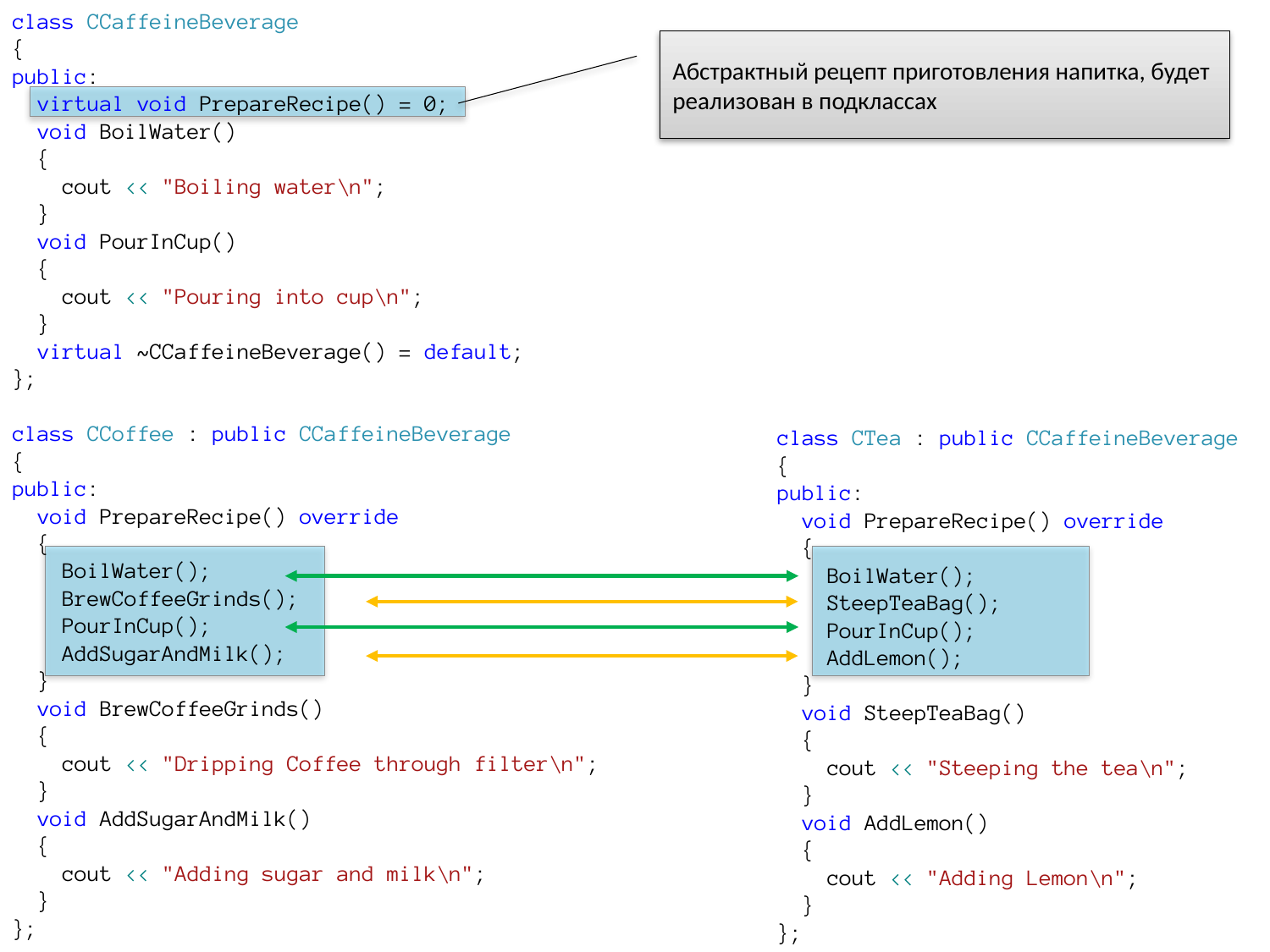

class CCaffeineBeverage
{
public:
  virtual void PrepareRecipe() = 0;
  void BoilWater()
  {
    cout << "Boiling water\n";
  }
  void PourInCup()
  {
    cout << "Pouring into cup\n";
  }
  virtual ~CCaffeineBeverage() = default;
};

class CCoffee : public CCaffeineBeverage
{
public:
  void PrepareRecipe() override
  {
    BoilWater();
    BrewCoffeeGrinds();
    PourInCup();
    AddSugarAndMilk();
  }
  void BrewCoffeeGrinds()
  {
    cout << "Dripping Coffee through filter\n";
  }
  void AddSugarAndMilk()
  {
    cout << "Adding sugar and milk\n";
  }
};
Абстрактный рецепт приготовления напитка, будет реализован в подклассах

class CTea : public CCaffeineBeverage
{
public:
  void PrepareRecipe() override
  {
    BoilWater();
    SteepTeaBag();
    PourInCup();
    AddLemon();
  }
  void SteepTeaBag()
  {
    cout << "Steeping the tea\n";
  }
  void AddLemon()
  {
    cout << "Adding Lemon\n";
  }
};